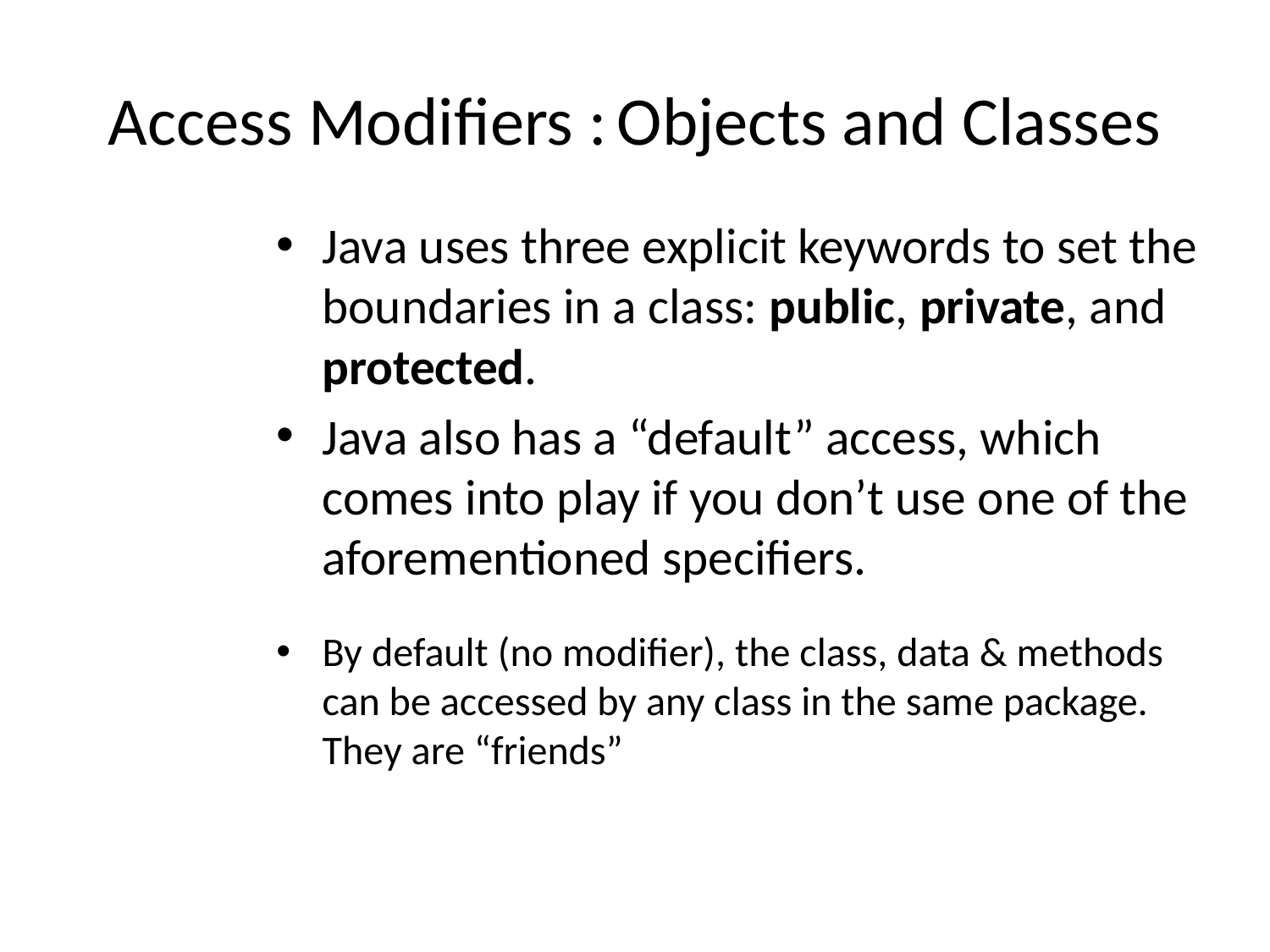

# Access Modifiers : Objects and Classes
Java uses three explicit keywords to set the boundaries in a class: public, private, and protected.
Java also has a “default” access, which comes into play if you don’t use one of the aforementioned specifiers.
By default (no modifier), the class, data & methods can be accessed by any class in the same package. They are “friends”